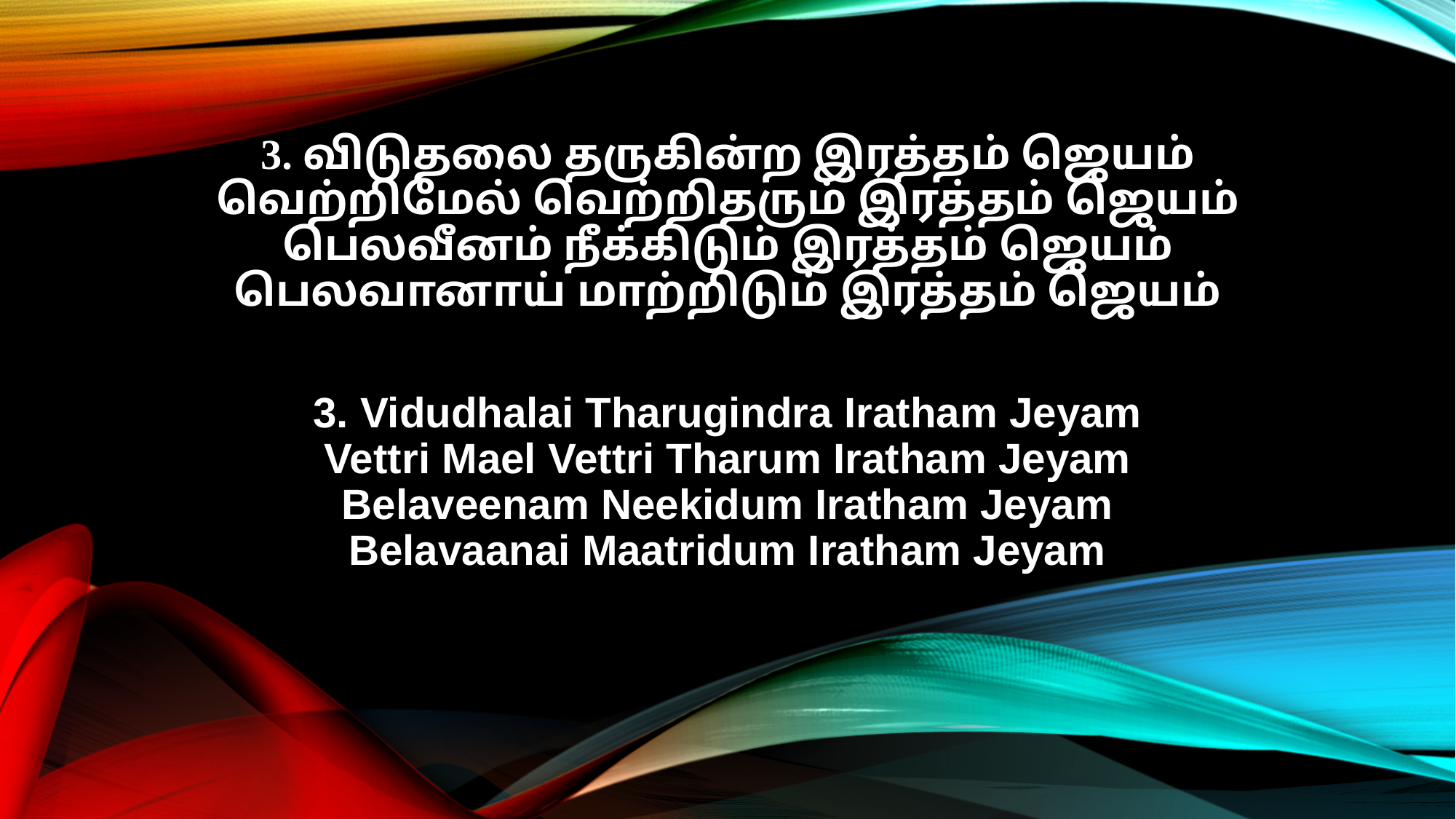

3. விடுதலை தருகின்ற இரத்தம் ஜெயம்
வெற்றிமேல் வெற்றிதரும் இரத்தம் ஜெயம்
பெலவீனம் நீக்கிடும் இரத்தம் ஜெயம்
பெலவானாய் மாற்றிடும் இரத்தம் ஜெயம்

3. Vidudhalai Tharugindra Iratham Jeyam
Vettri Mael Vettri Tharum Iratham Jeyam
Belaveenam Neekidum Iratham Jeyam
Belavaanai Maatridum Iratham Jeyam